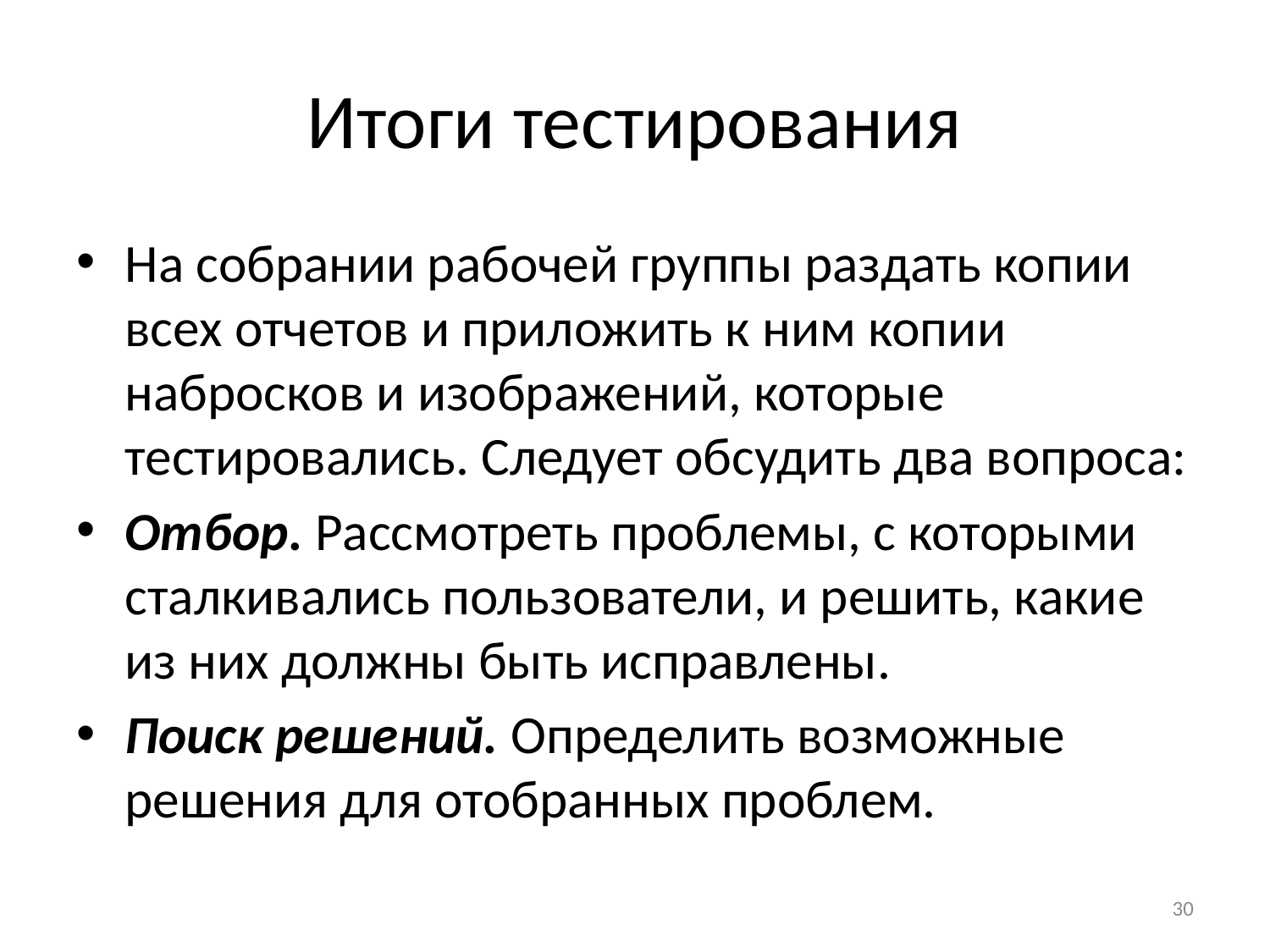

# Итоги тестирования
На собрании рабочей группы раздать копии всех отчетов и приложить к ним копии набросков и изображений, которые тестировались. Следует обсудить два вопроса:
Отбор. Рассмотреть проблемы, с которыми сталкивались пользователи, и решить, какие из них должны быть исправлены.
Поиск решений. Определить возможные решения для отобранных проблем.

30